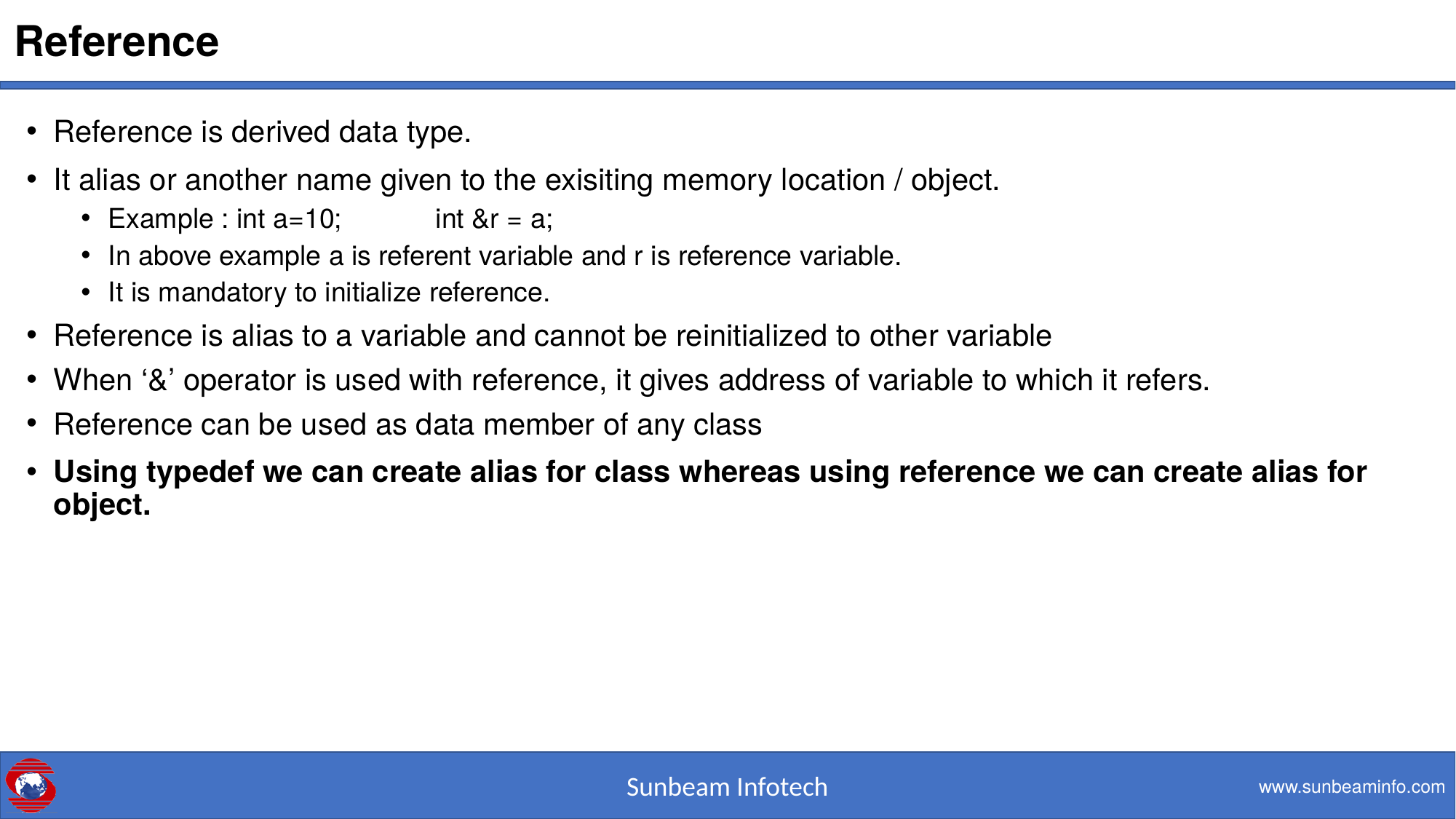

# Reference
Reference is derived data type.
It alias or another name given to the exisiting memory location / object.
Example : int a=10; 	int &r = a;
In above example a is referent variable and r is reference variable.
It is mandatory to initialize reference.
Reference is alias to a variable and cannot be reinitialized to other variable
When ‘&’ operator is used with reference, it gives address of variable to which it refers.
Reference can be used as data member of any class
Using typedef we can create alias for class whereas using reference we can create alias for object.